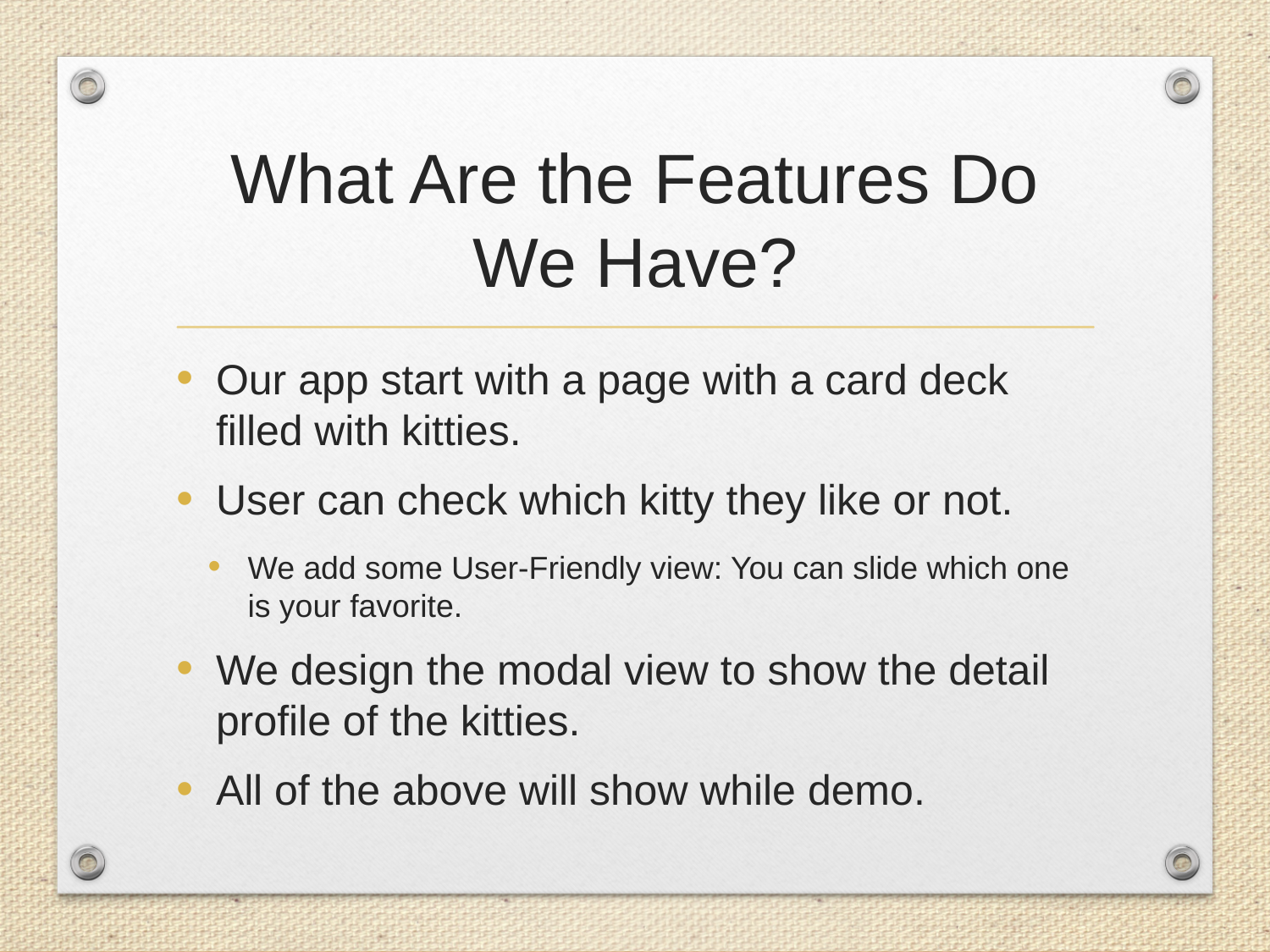

# What Are the Features Do We Have?
Our app start with a page with a card deck filled with kitties.
User can check which kitty they like or not.
We add some User-Friendly view: You can slide which one is your favorite.
We design the modal view to show the detail profile of the kitties.
All of the above will show while demo.